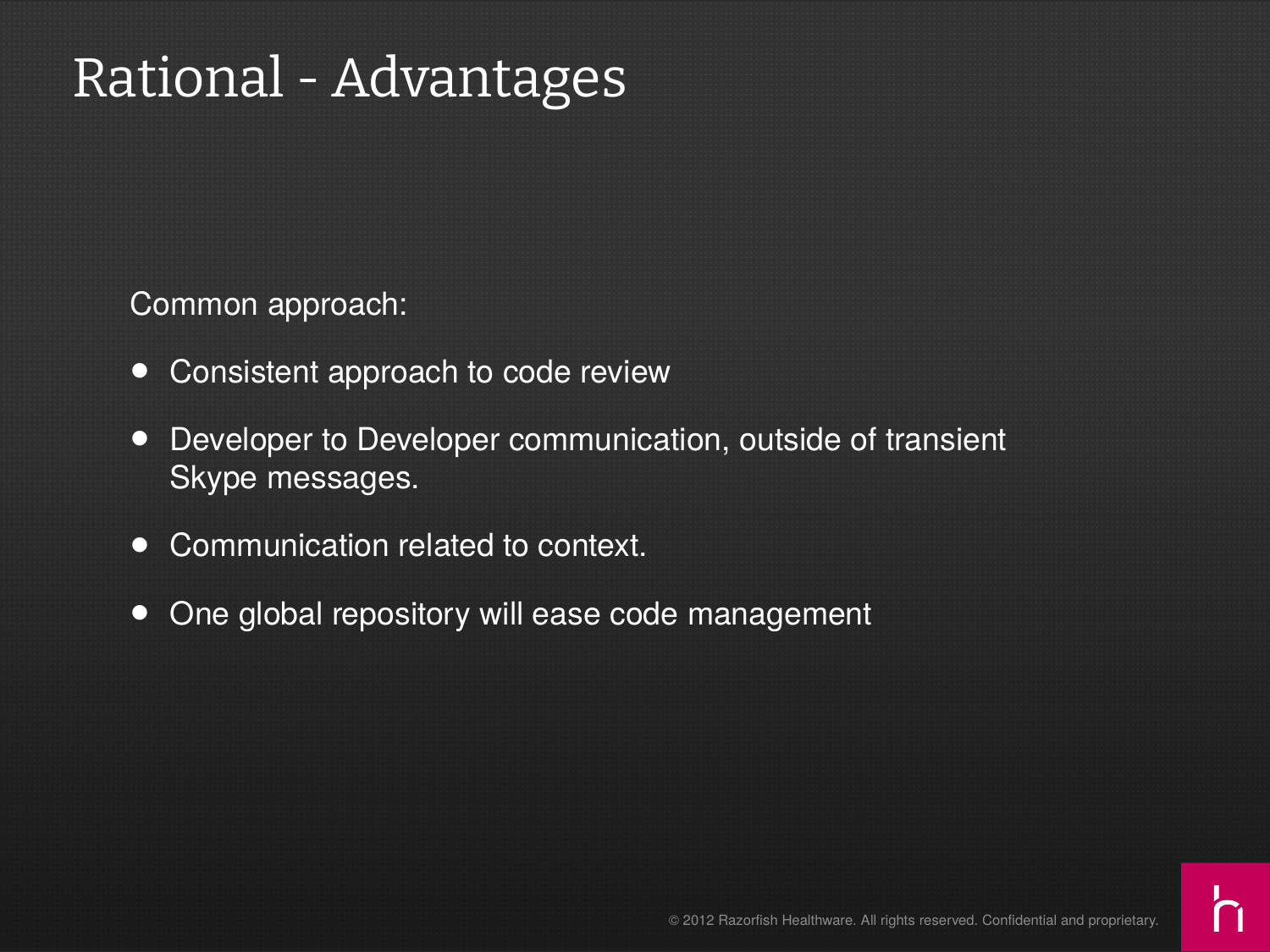

# Rational - Advantages

Common approach:
Consistent approach to code review
Developer to Developer communication, outside of transient Skype messages.
Communication related to context.
One global repository will ease code management